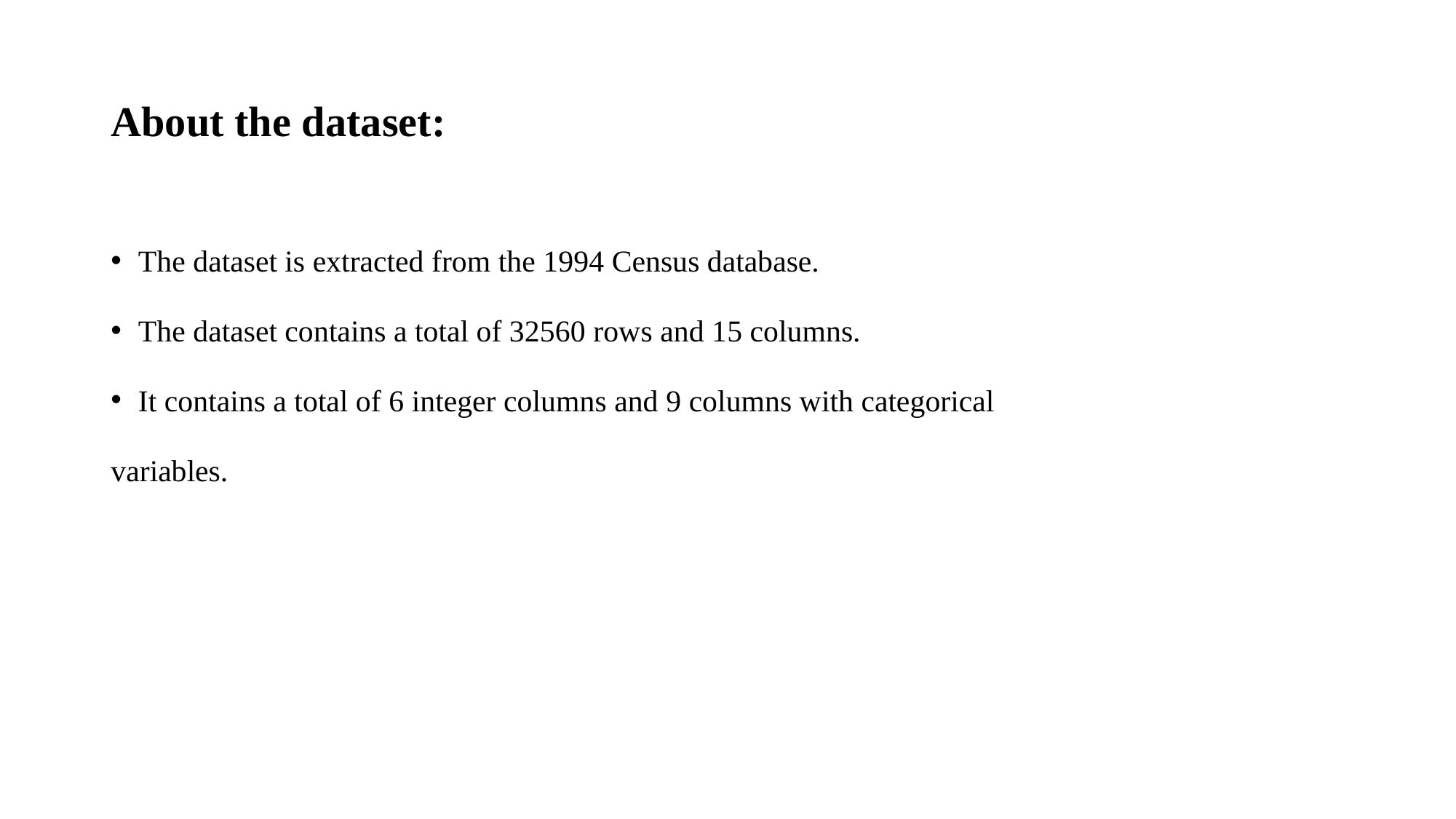

# About the dataset:
The dataset is extracted from the 1994 Census database.
The dataset contains a total of 32560 rows and 15 columns.
It contains a total of 6 integer columns and 9 columns with categorical
variables.